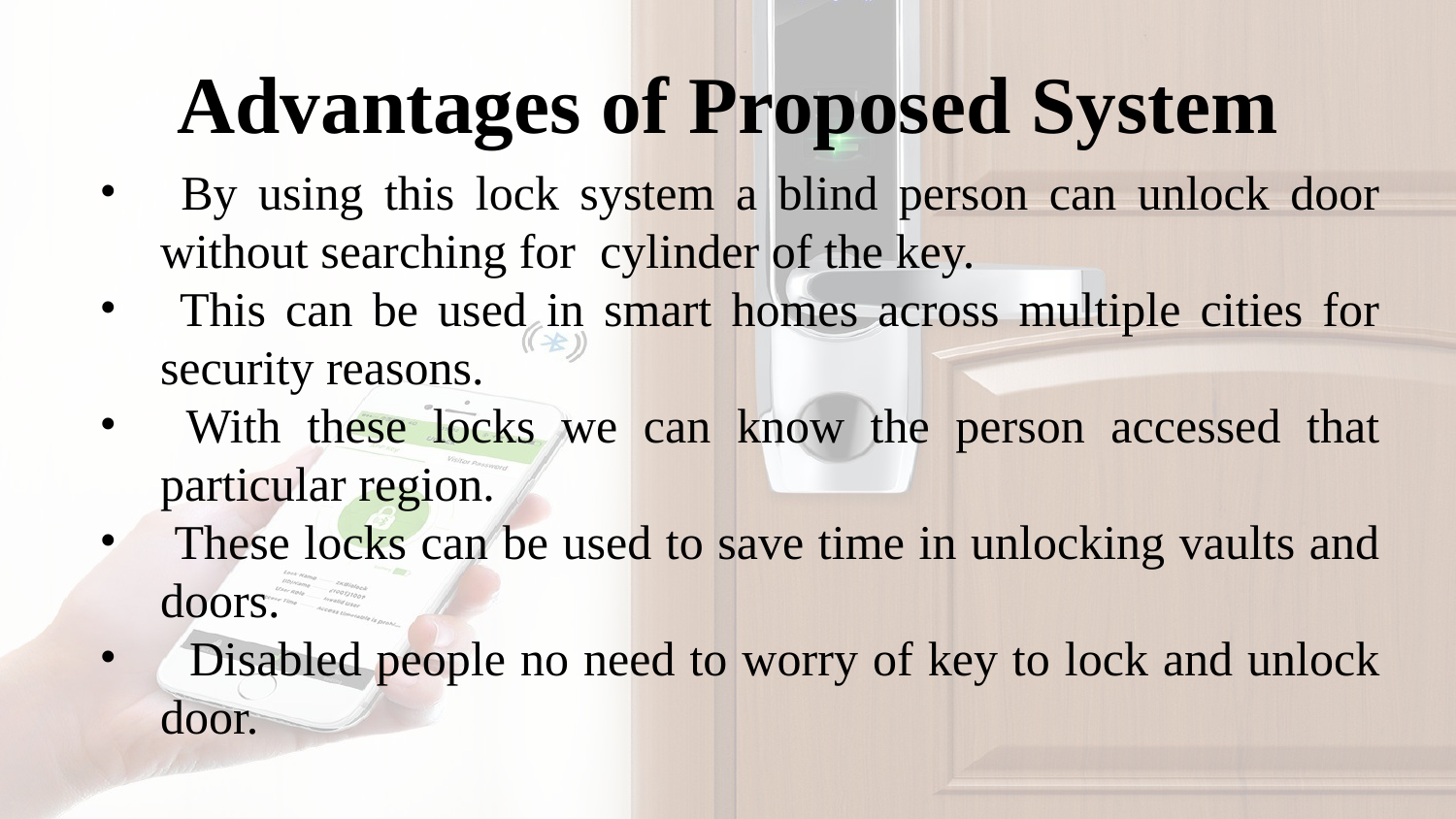

# Advantages of Proposed System
 By using this lock system a blind person can unlock door without searching for  cylinder of the key.
 This can be used in smart homes across multiple cities for security reasons.
 With these locks we can know the person accessed that particular region.
 These locks can be used to save time in unlocking vaults and doors.
  Disabled people no need to worry of key to lock and unlock door.